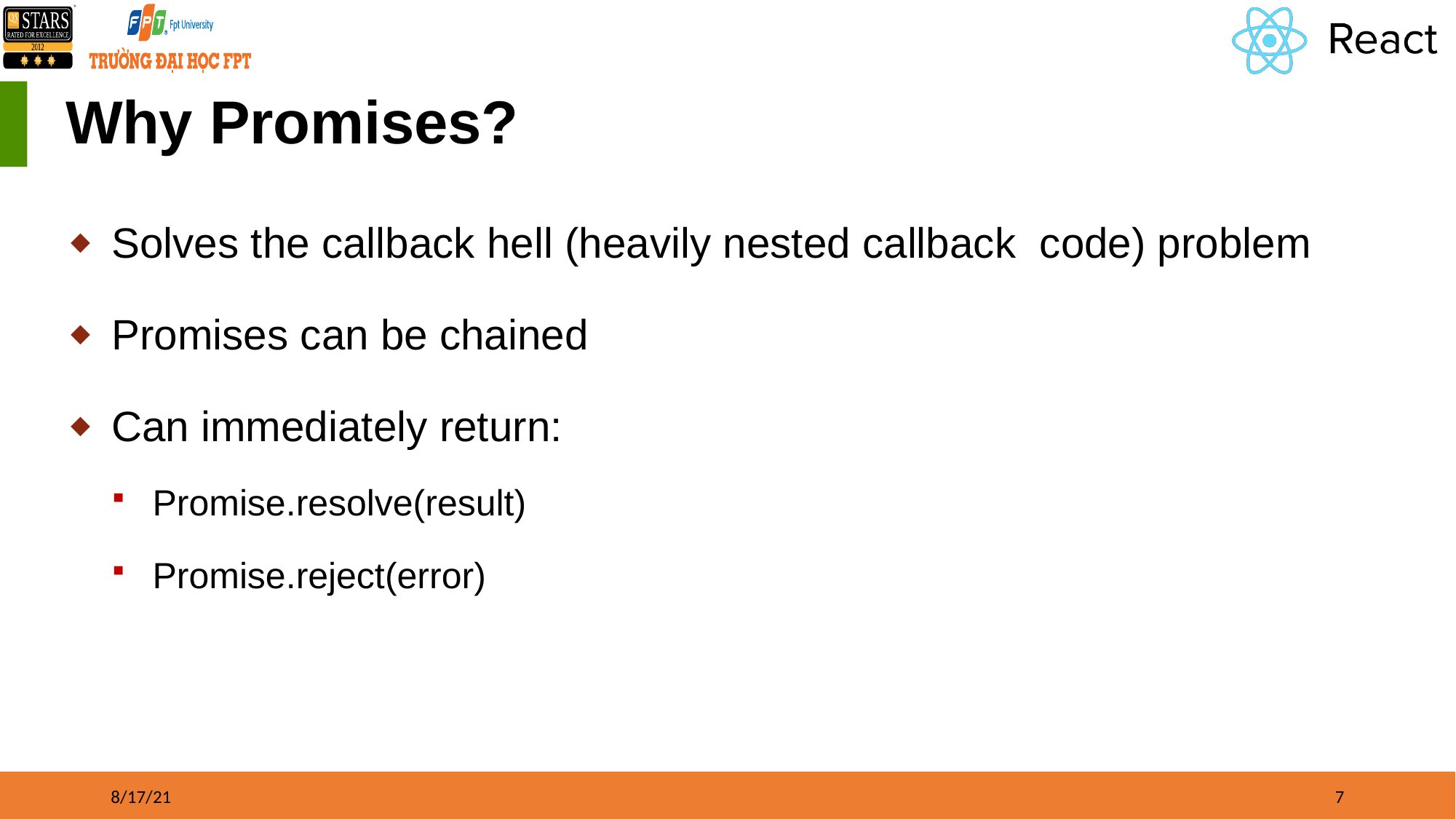

# Why Promises?
Solves the callback hell (heavily nested callback  code) problem
Promises can be chained
Can immediately return:
Promise.resolve(result)
Promise.reject(error)
8/17/21
7